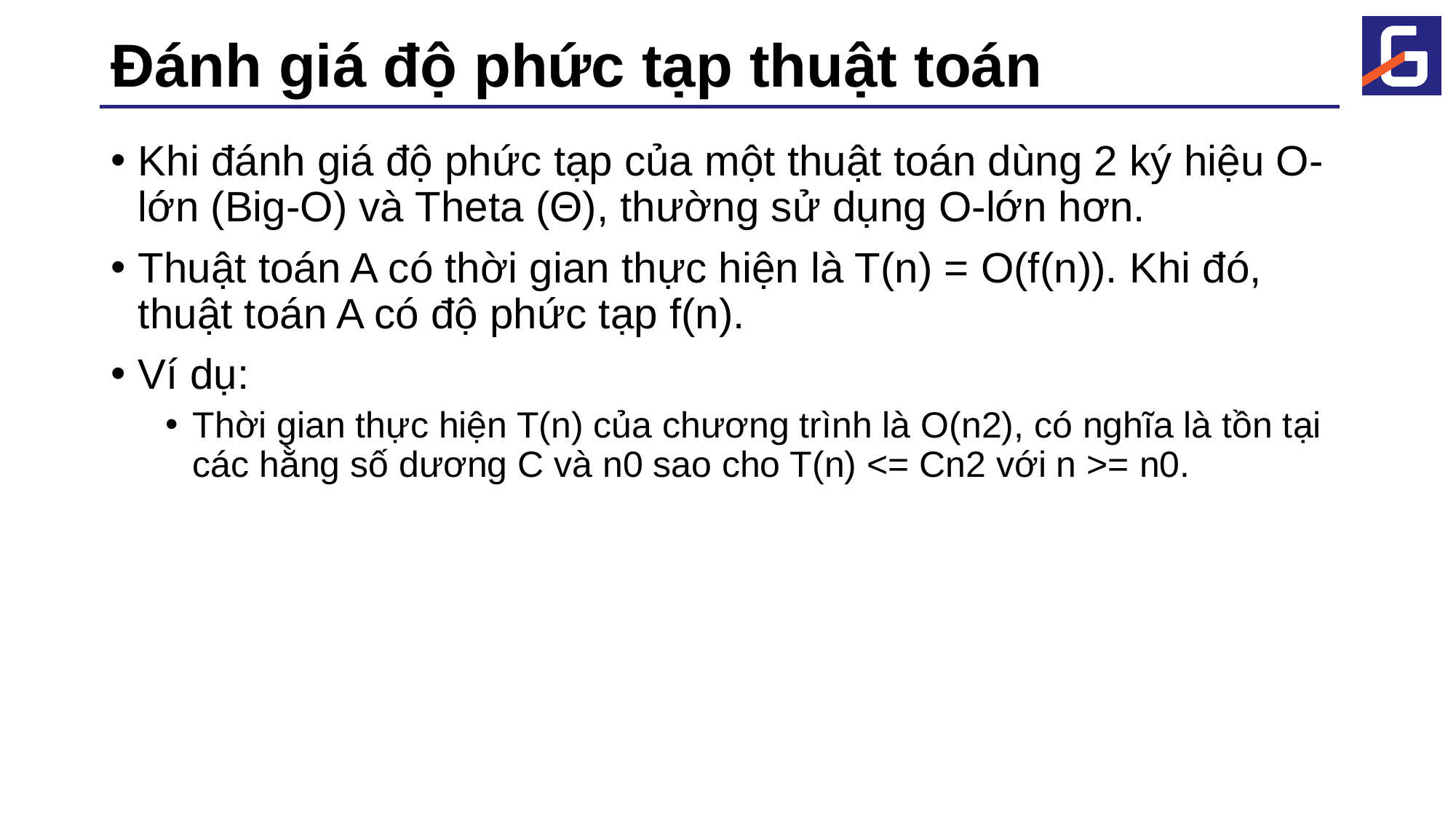

# Đánh giá độ phức tạp thuật toán
Khi đánh giá độ phức tạp của một thuật toán dùng 2 ký hiệu O-lớn (Big-O) và Theta (Θ), thường sử dụng O-lớn hơn.
Thuật toán A có thời gian thực hiện là T(n) = O(f(n)). Khi đó, thuật toán A có độ phức tạp f(n).
Ví dụ:
Thời gian thực hiện T(n) của chương trình là O(n2), có nghĩa là tồn tại các hằng số dương C và n0 sao cho T(n) <= Cn2 với n >= n0.